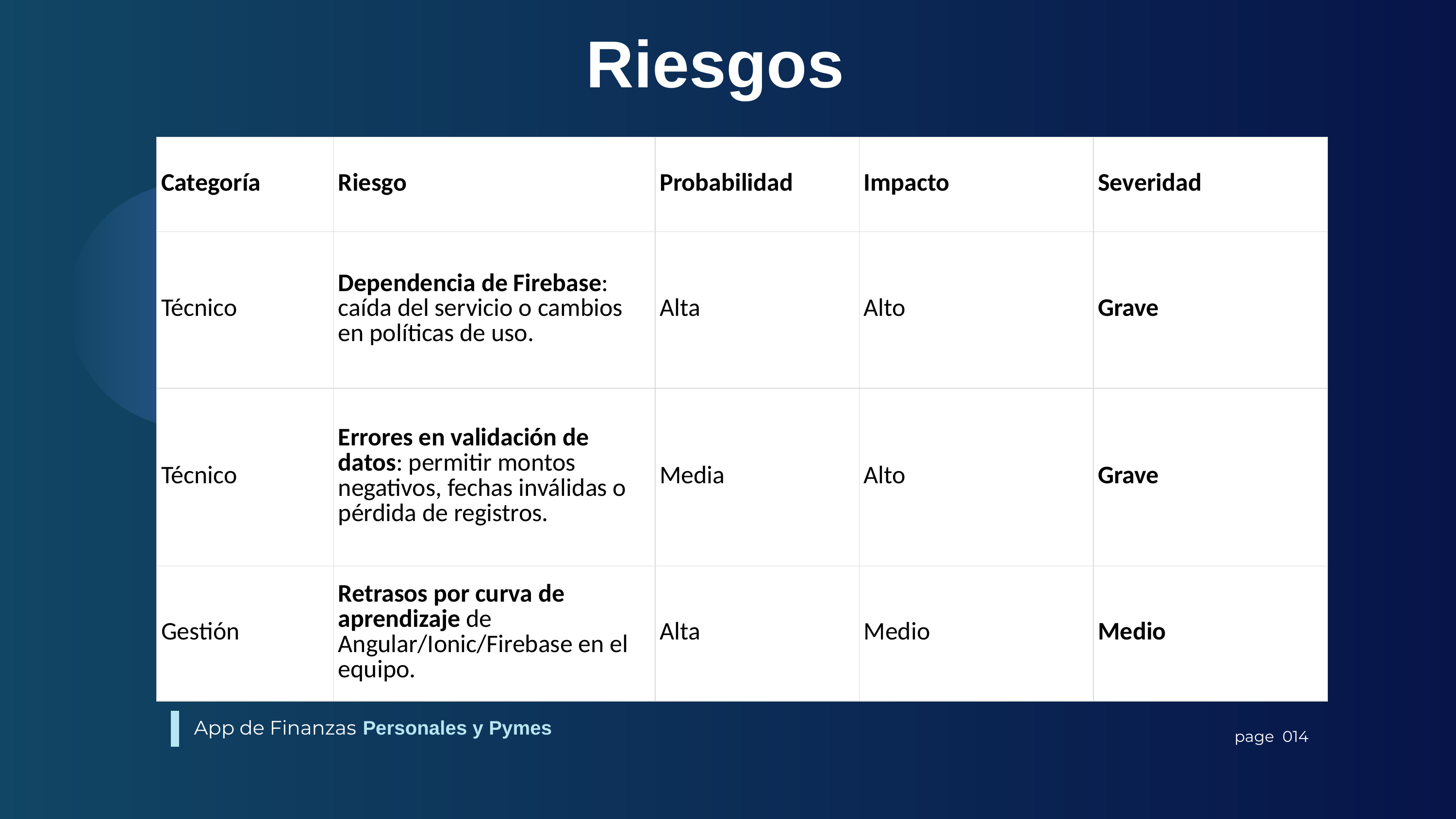

Riesgos

| Categoría | Riesgo | Probabilidad | Impacto | Severidad |
| --- | --- | --- | --- | --- |
| Técnico | Dependencia de Firebase: caída del servicio o cambios en políticas de uso. | Alta | Alto | Grave |
| Técnico | Errores en validación de datos: permitir montos negativos, fechas inválidas o pérdida de registros. | Media | Alto | Grave |
| Gestión | Retrasos por curva de aprendizaje de Angular/Ionic/Firebase en el equipo. | Alta | Medio | Medio |

App de Finanzas
Personales y Pymes
page  014